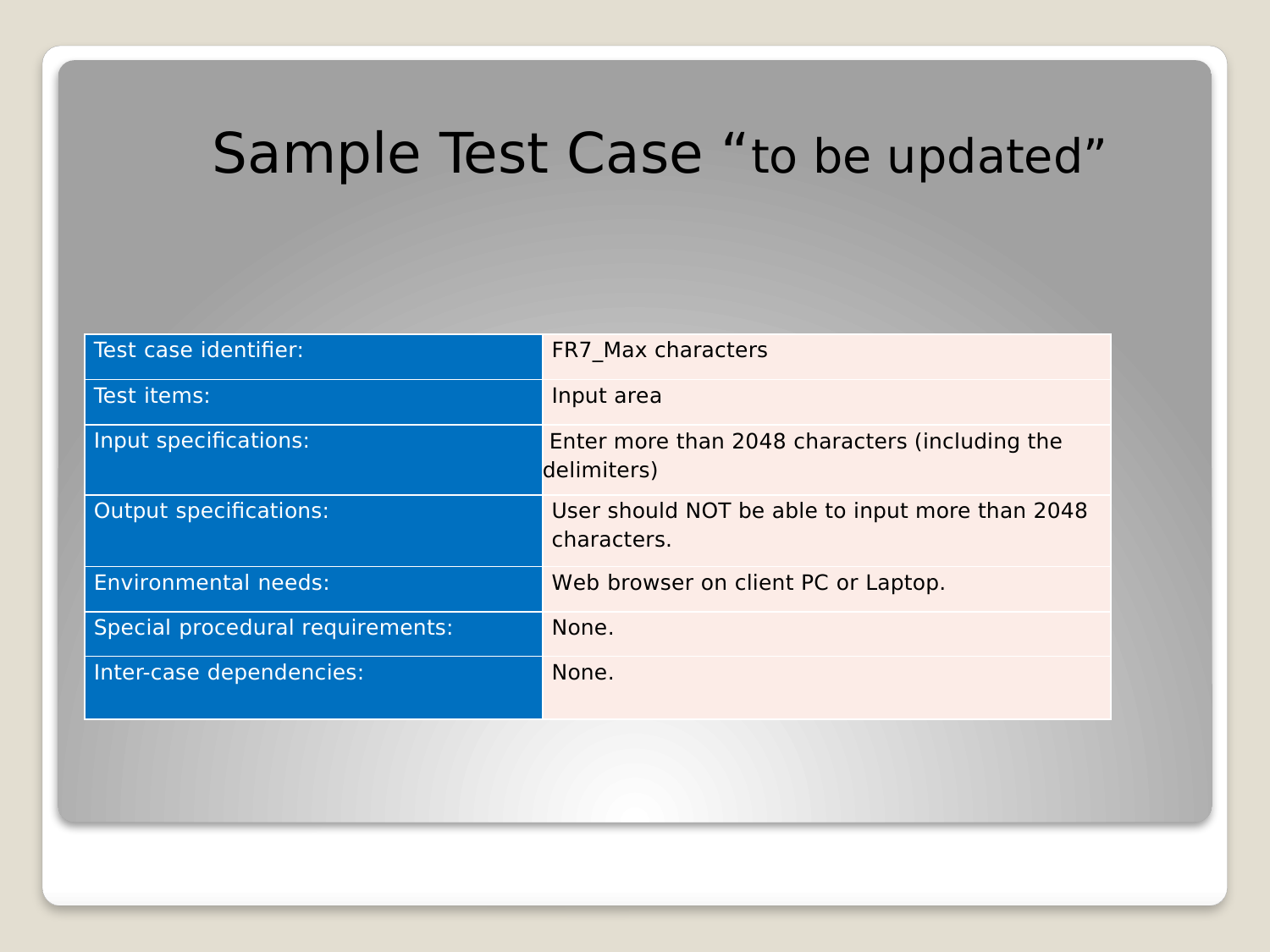

# Sample Test Case “to be updated”
| Test case identifier: | FR7\_Max characters |
| --- | --- |
| Test items: | Input area |
| Input specifications: | Enter more than 2048 characters (including the delimiters) |
| Output specifications: | User should NOT be able to input more than 2048 characters. |
| Environmental needs: | Web browser on client PC or Laptop. |
| Special procedural requirements: | None. |
| Inter-case dependencies: | None. |